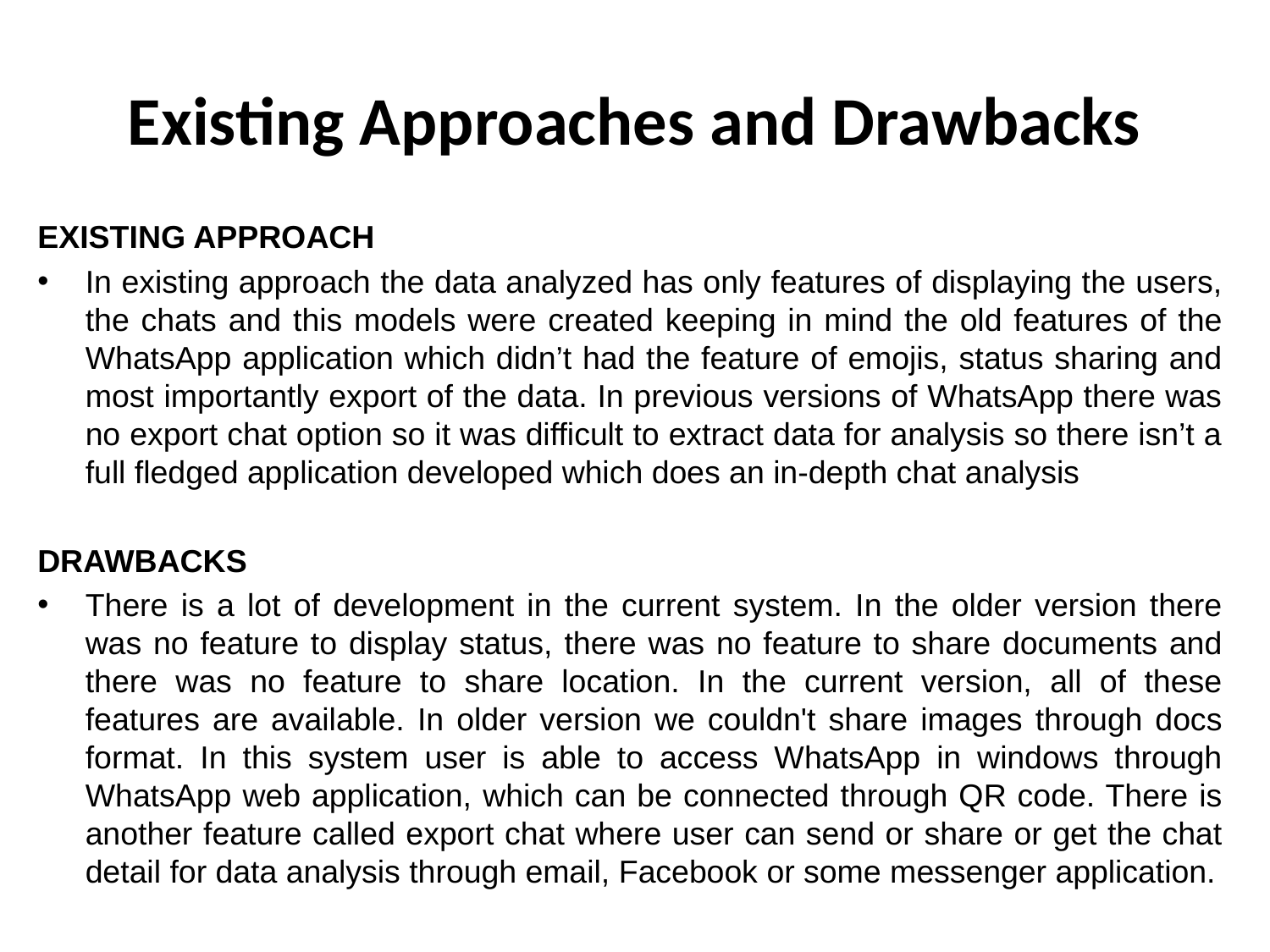

# Existing Approaches and Drawbacks

EXISTING APPROACH
In existing approach the data analyzed has only features of displaying the users, the chats and this models were created keeping in mind the old features of the WhatsApp application which didn’t had the feature of emojis, status sharing and most importantly export of the data. In previous versions of WhatsApp there was no export chat option so it was difficult to extract data for analysis so there isn’t a full fledged application developed which does an in-depth chat analysis

DRAWBACKS
There is a lot of development in the current system. In the older version there was no feature to display status, there was no feature to share documents and there was no feature to share location. In the current version, all of these features are available. In older version we couldn't share images through docs format. In this system user is able to access WhatsApp in windows through WhatsApp web application, which can be connected through QR code. There is another feature called export chat where user can send or share or get the chat detail for data analysis through email, Facebook or some messenger application.